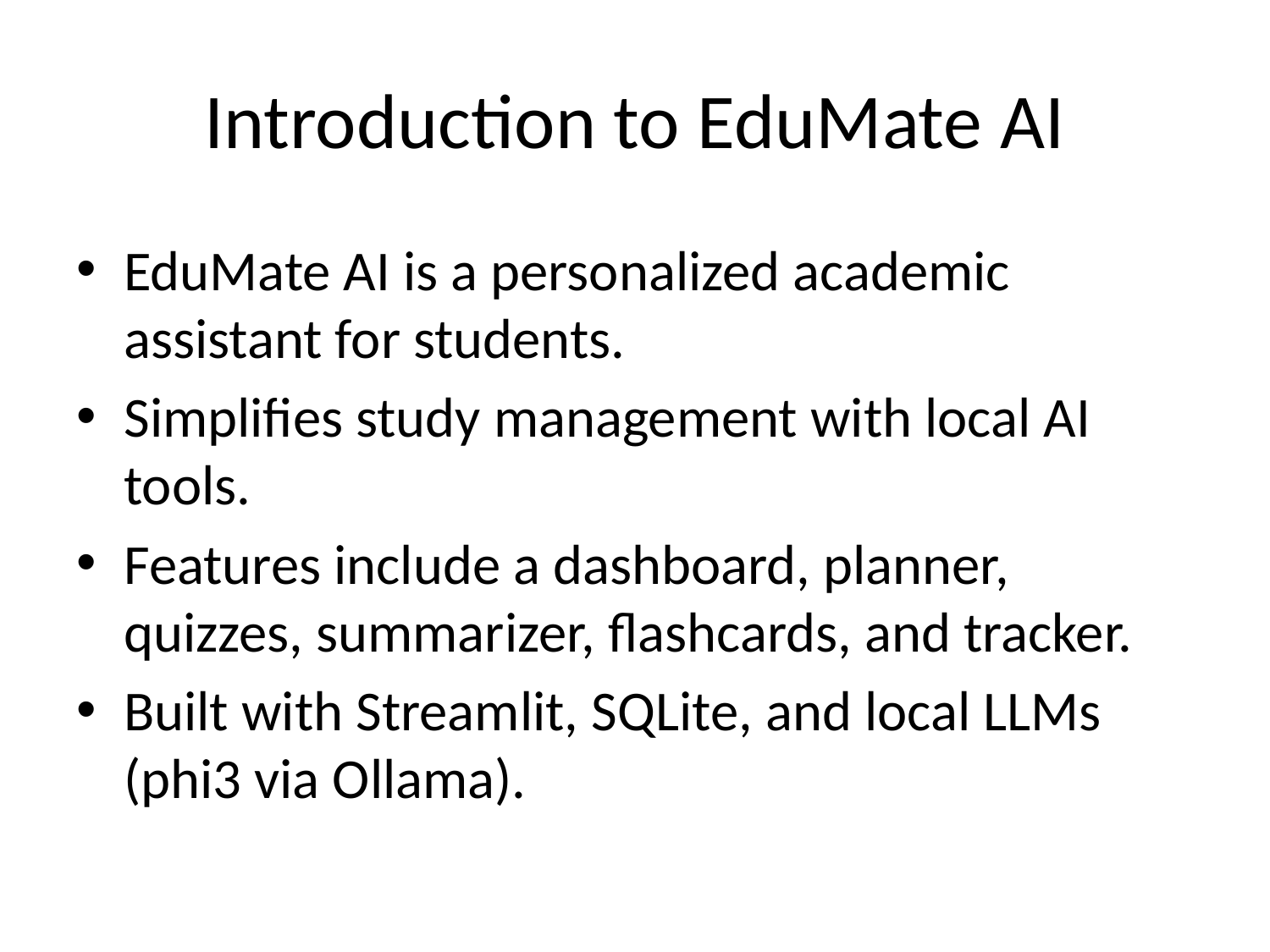

# Introduction to EduMate AI

EduMate AI is a personalized academic assistant for students.
Simplifies study management with local AI tools.
Features include a dashboard, planner, quizzes, summarizer, flashcards, and tracker.
Built with Streamlit, SQLite, and local LLMs (phi3 via Ollama).